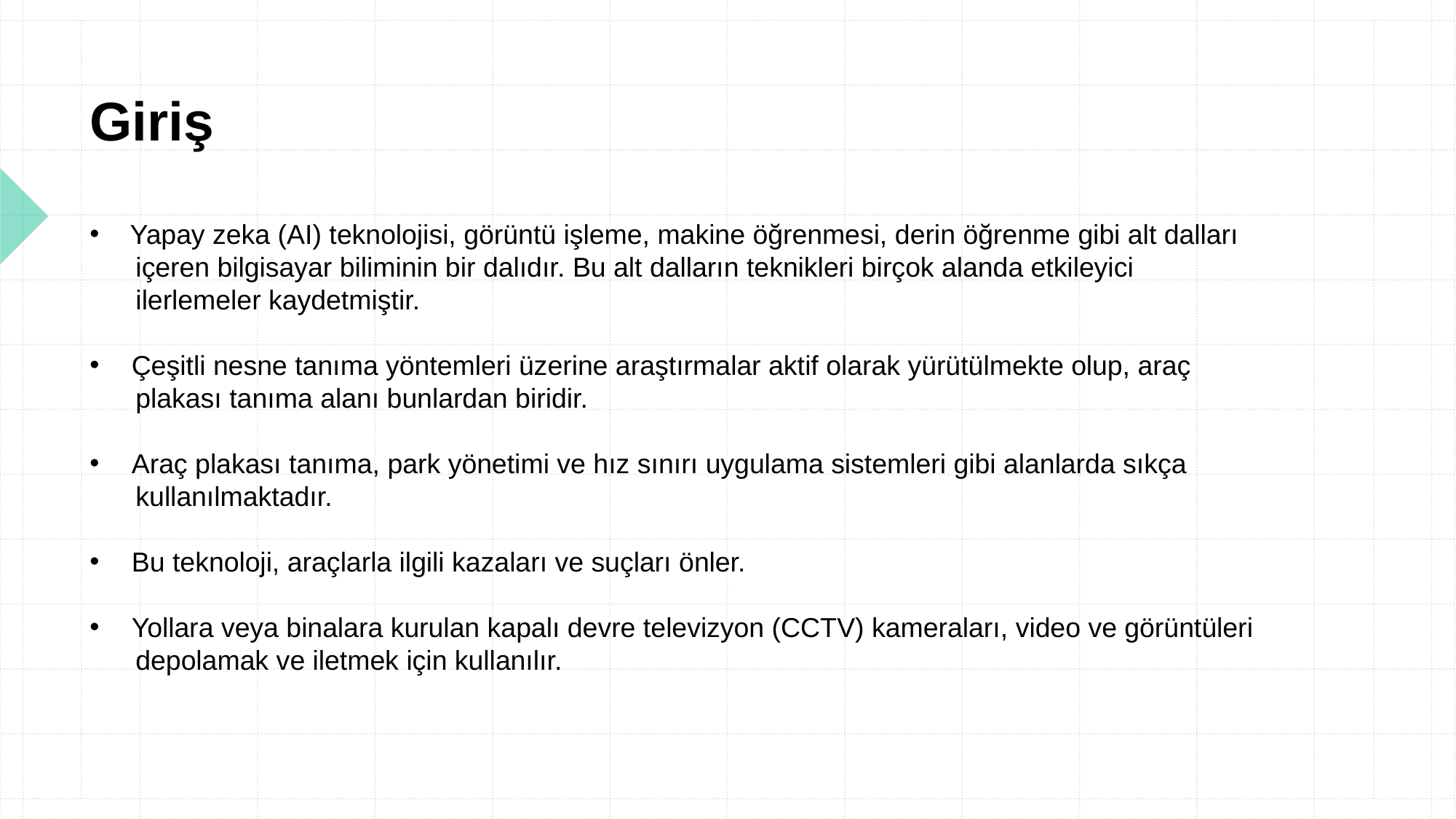

Giriş

    Yapay zeka (AI) teknolojisi, görüntü işleme, makine öğrenmesi, derin öğrenme gibi alt dalları
      içeren bilgisayar biliminin bir dalıdır. Bu alt dalların teknikleri birçok alanda etkileyici
      ilerlemeler kaydetmiştir.

 Çeşitli nesne tanıma yöntemleri üzerine araştırmalar aktif olarak yürütülmekte olup, araç
      plakası tanıma alanı bunlardan biridir.

 Araç plakası tanıma, park yönetimi ve hız sınırı uygulama sistemleri gibi alanlarda sıkça
      kullanılmaktadır.

 Bu teknoloji, araçlarla ilgili kazaları ve suçları önler.

 Yollara veya binalara kurulan kapalı devre televizyon (CCTV) kameraları, video ve görüntüleri
      depolamak ve iletmek için kullanılır.

#